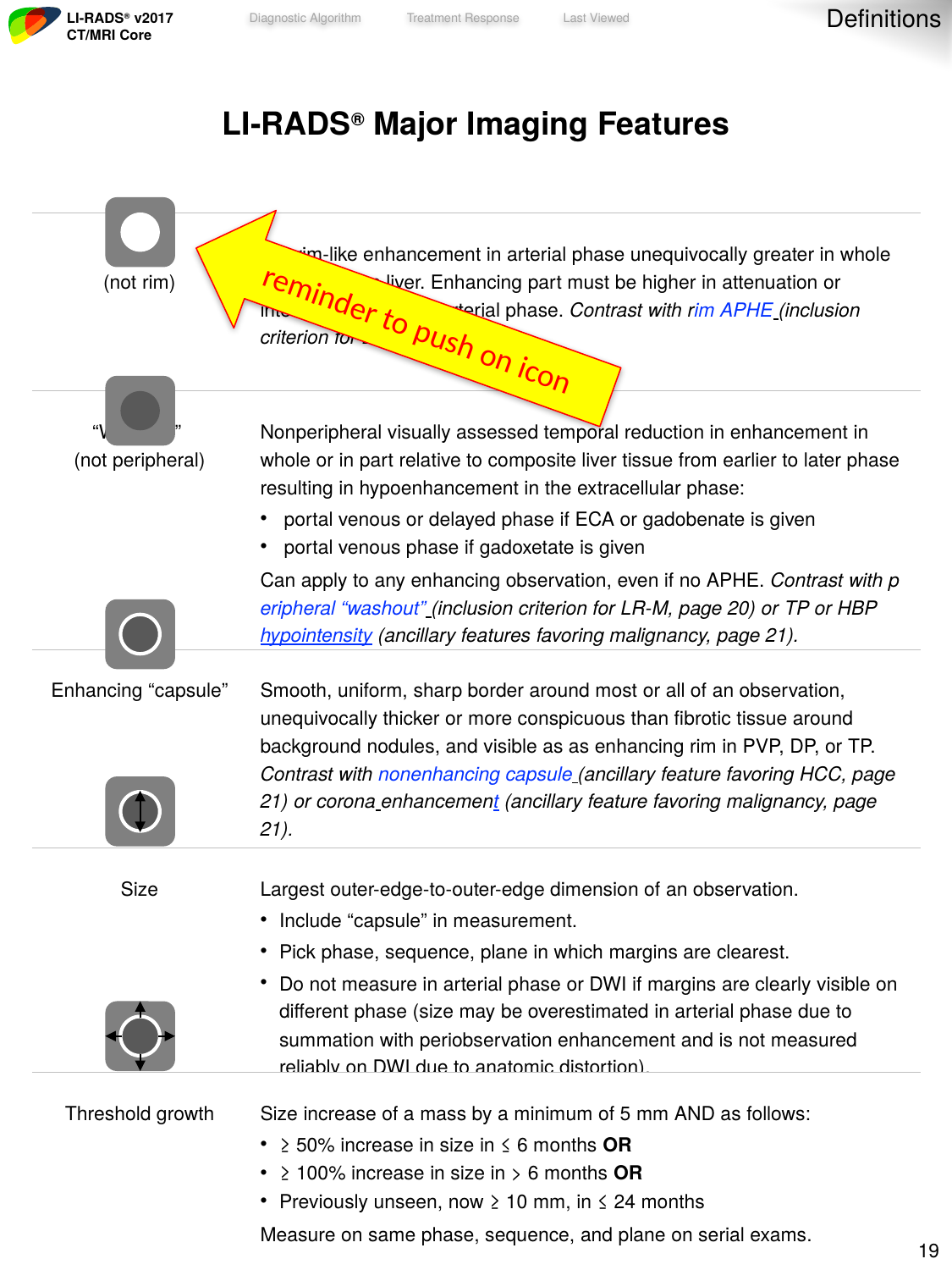

Definitions
| LI-RADS® Major Imaging Features |  |
| --- | --- |
| APHE (not rim) | Nonrim-like enhancement in arterial phase unequivocally greater in whole or in part than liver. Enhancing part must be higher in attenuation or intensity than liver in arterial phase. Contrast with rim APHE (inclusion criterion for LR-M, page 20). |
| “Washout” (not peripheral) | Nonperipheral visually assessed temporal reduction in enhancement in whole or in part relative to composite liver tissue from earlier to later phase resulting in hypoenhancement in the extracellular phase: portal venous or delayed phase if ECA or gadobenate is given portal venous phase if gadoxetate is given Can apply to any enhancing observation, even if no APHE. Contrast with peripheral “washout” (inclusion criterion for LR-M, page 20) or TP or HBP hypointensity (ancillary features favoring malignancy, page 21). |
| Enhancing “capsule” | Smooth, uniform, sharp border around most or all of an observation, unequivocally thicker or more conspicuous than fibrotic tissue around background nodules, and visible as as enhancing rim in PVP, DP, or TP. Contrast with nonenhancing capsule (ancillary feature favoring HCC, page 21) or corona enhancement (ancillary feature favoring malignancy, page 21). |
| Size | Largest outer-edge-to-outer-edge dimension of an observation. Include “capsule” in measurement. Pick phase, sequence, plane in which margins are clearest. Do not measure in arterial phase or DWI if margins are clearly visible on different phase (size may be overestimated in arterial phase due to summation with periobservation enhancement and is not measured reliably on DWI due to anatomic distortion). |
| Threshold growth | Size increase of a mass by a minimum of 5 mm AND as follows: ≥ 50% increase in size in ≤ 6 months OR ≥ 100% increase in size in > 6 months OR Previously unseen, now ≥ 10 mm, in ≤ 24 months Measure on same phase, sequence, and plane on serial exams. |

reminder to push on icon

19